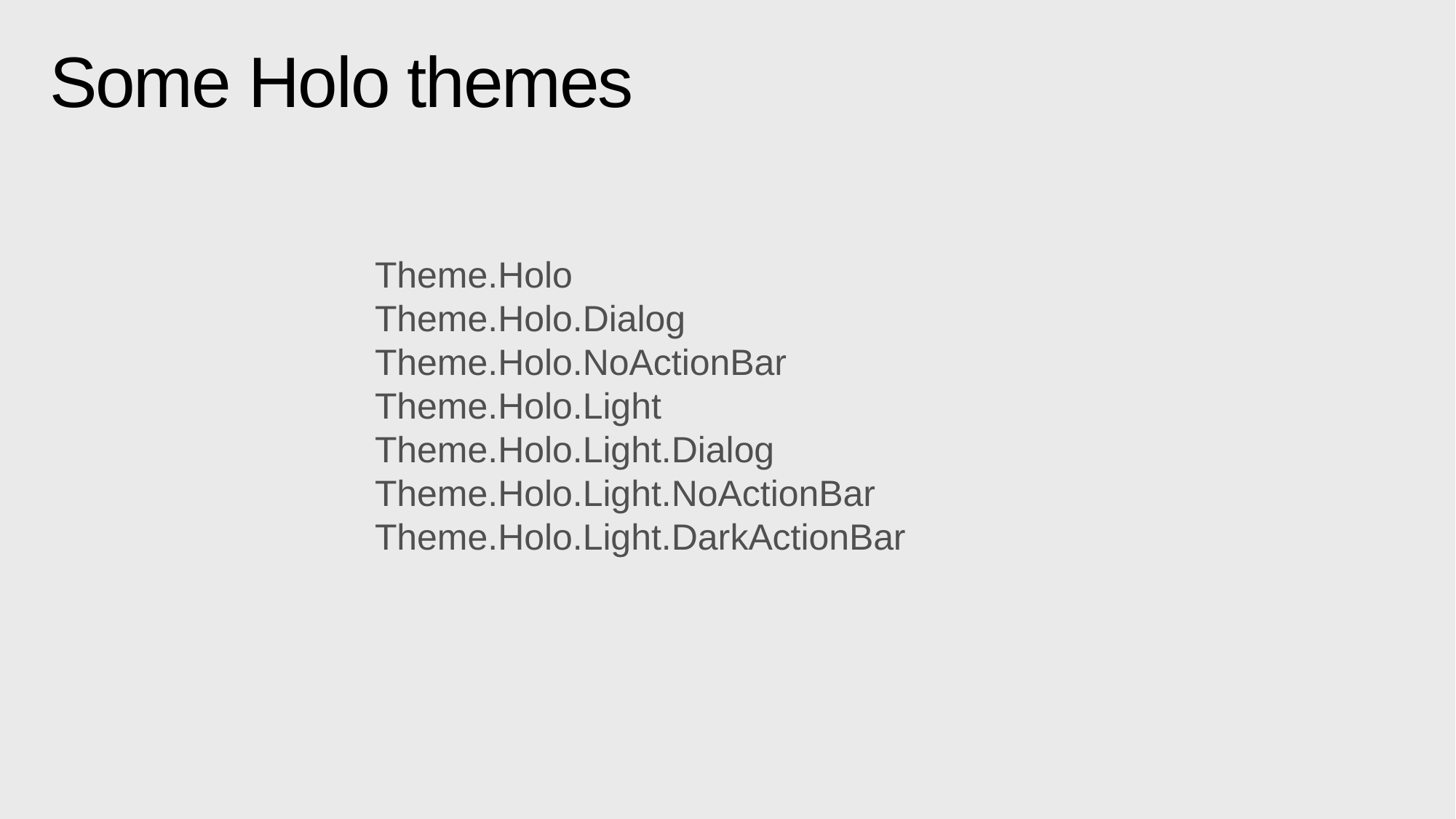

# Some Holo themes
Theme.Holo
Theme.Holo.Dialog
Theme.Holo.NoActionBar
Theme.Holo.Light
Theme.Holo.Light.Dialog
Theme.Holo.Light.NoActionBar
Theme.Holo.Light.DarkActionBar